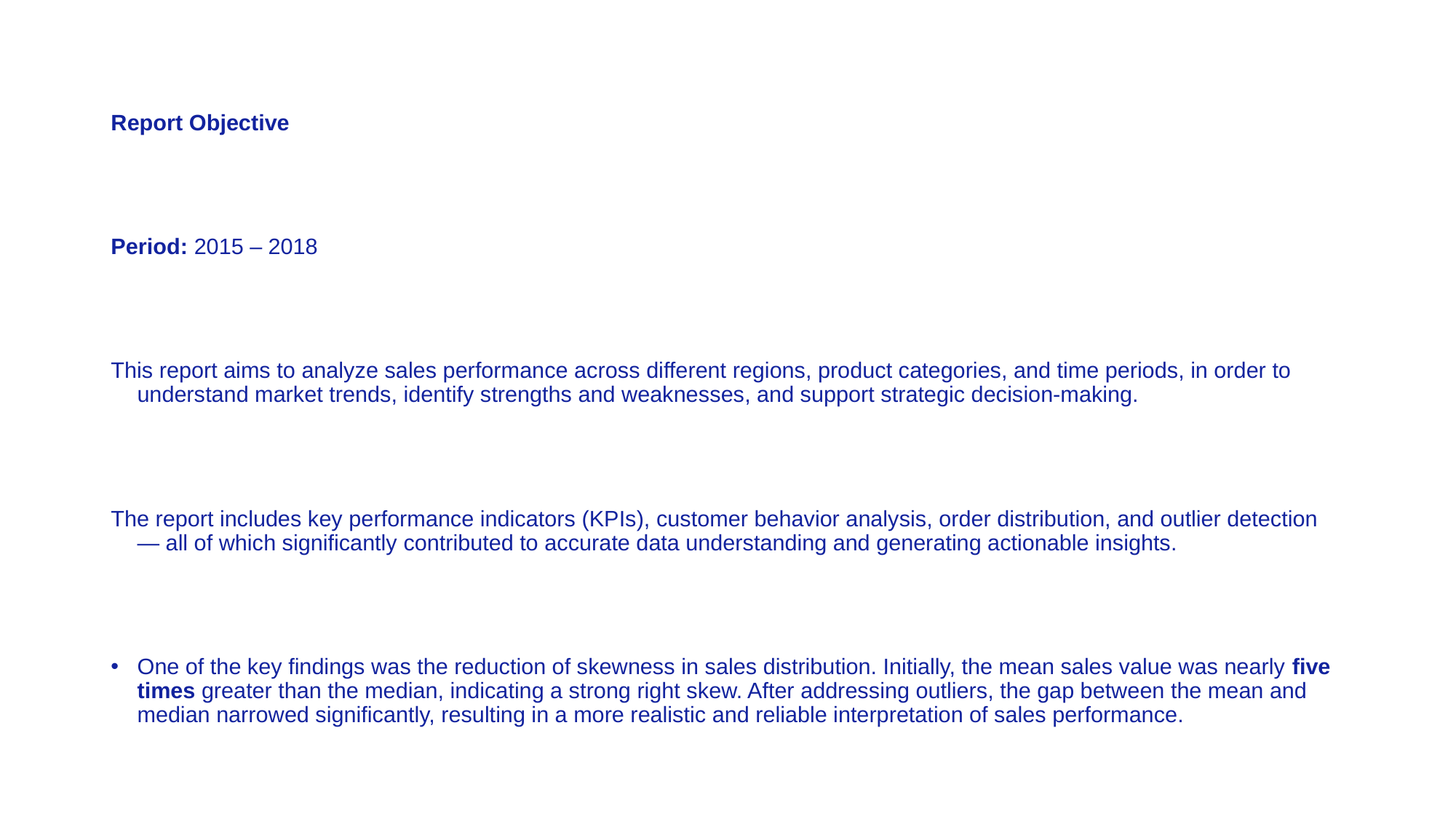

Report Objective

Period: 2015 – 2018

This report aims to analyze sales performance across different regions, product categories, and time periods, in order to understand market trends, identify strengths and weaknesses, and support strategic decision-making.

The report includes key performance indicators (KPIs), customer behavior analysis, order distribution, and outlier detection — all of which significantly contributed to accurate data understanding and generating actionable insights.

One of the key findings was the reduction of skewness in sales distribution. Initially, the mean sales value was nearly five times greater than the median, indicating a strong right skew. After addressing outliers, the gap between the mean and median narrowed significantly, resulting in a more realistic and reliable interpretation of sales performance.